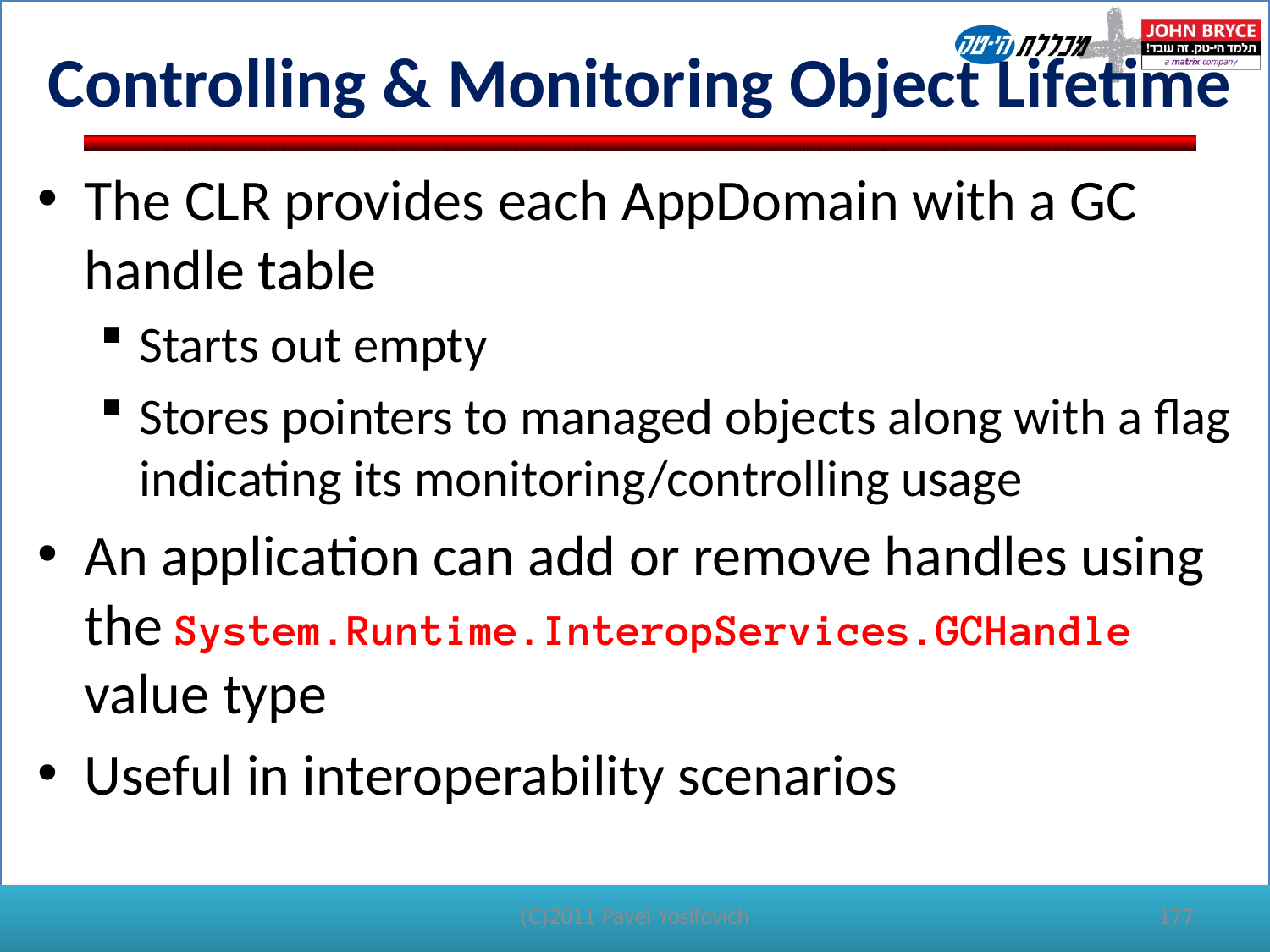

# Controlling & Monitoring Object Lifetime
The CLR provides each AppDomain with a GC handle table
Starts out empty
Stores pointers to managed objects along with a flag indicating its monitoring/controlling usage
An application can add or remove handles using the System.Runtime.InteropServices.GCHandle value type
Useful in interoperability scenarios

(C)2011 Pavel Yosifovich
177